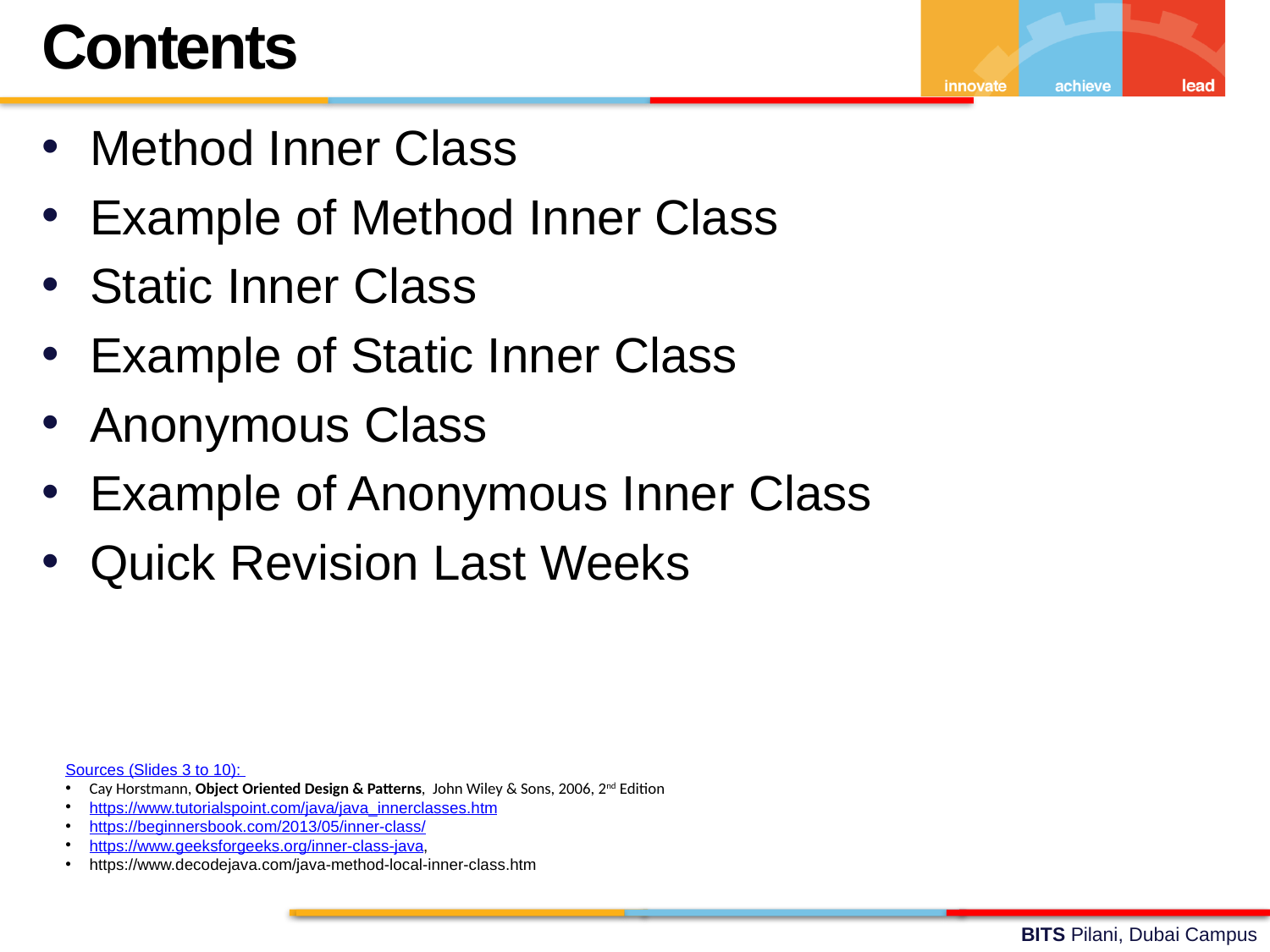

Contents
Method Inner Class
Example of Method Inner Class
Static Inner Class
Example of Static Inner Class
Anonymous Class
Example of Anonymous Inner Class
Quick Revision Last Weeks

Sources (Slides 3 to 10):
Cay Horstmann, Object Oriented Design & Patterns,  John Wiley & Sons, 2006, 2nd Edition
https://www.tutorialspoint.com/java/java_innerclasses.htm
https://beginnersbook.com/2013/05/inner-class/
https://www.geeksforgeeks.org/inner-class-java,
https://www.decodejava.com/java-method-local-inner-class.htm